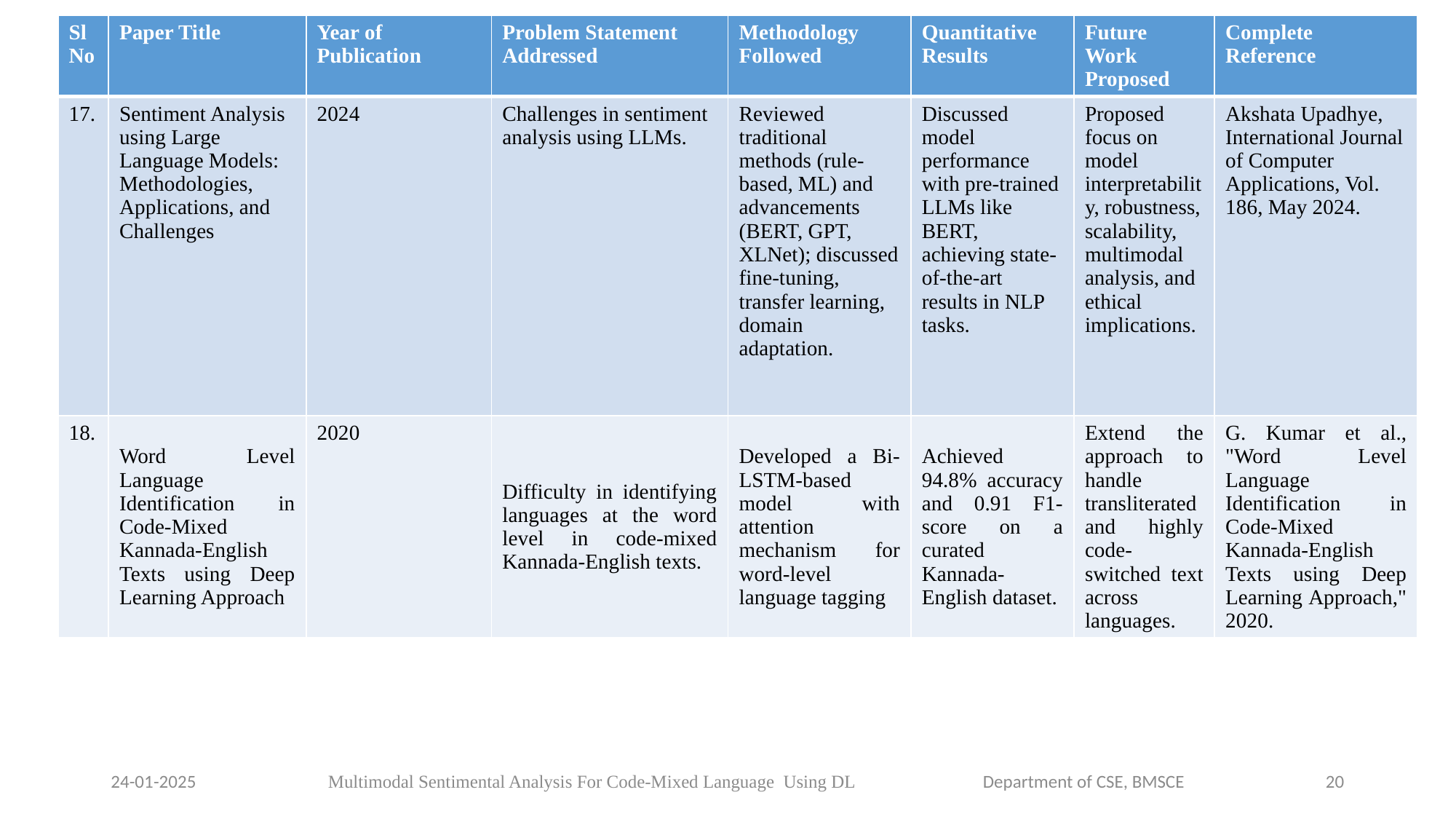

| Sl No | Paper Title | Year of Publication | Problem Statement Addressed | Methodology Followed | Quantitative Results | Future Work Proposed | Complete Reference |
| --- | --- | --- | --- | --- | --- | --- | --- |
| 17. | Sentiment Analysis using Large Language Models: Methodologies, Applications, and Challenges | 2024 | Challenges in sentiment analysis using LLMs. | Reviewed traditional methods (rule-based, ML) and advancements (BERT, GPT, XLNet); discussed fine-tuning, transfer learning, domain adaptation. | Discussed model performance with pre-trained LLMs like BERT, achieving state-of-the-art results in NLP tasks. | Proposed focus on model interpretability, robustness, scalability, multimodal analysis, and ethical implications. | Akshata Upadhye, International Journal of Computer Applications, Vol. 186, May 2024. |
| 18. | Word Level Language Identification in Code-Mixed Kannada-English Texts using Deep Learning Approach | 2020 | Difficulty in identifying languages at the word level in code-mixed Kannada-English texts. | Developed a Bi-LSTM-based model with attention mechanism for word-level language tagging | Achieved 94.8% accuracy and 0.91 F1-score on a curated Kannada-English dataset. | Extend the approach to handle transliterated and highly code-switched text across languages. | G. Kumar et al., "Word Level Language Identification in Code-Mixed Kannada-English Texts using Deep Learning Approach," 2020. |
24-01-2025
Multimodal Sentimental Analysis For Code-Mixed Language  Using DL		Department of CSE, BMSCE
20